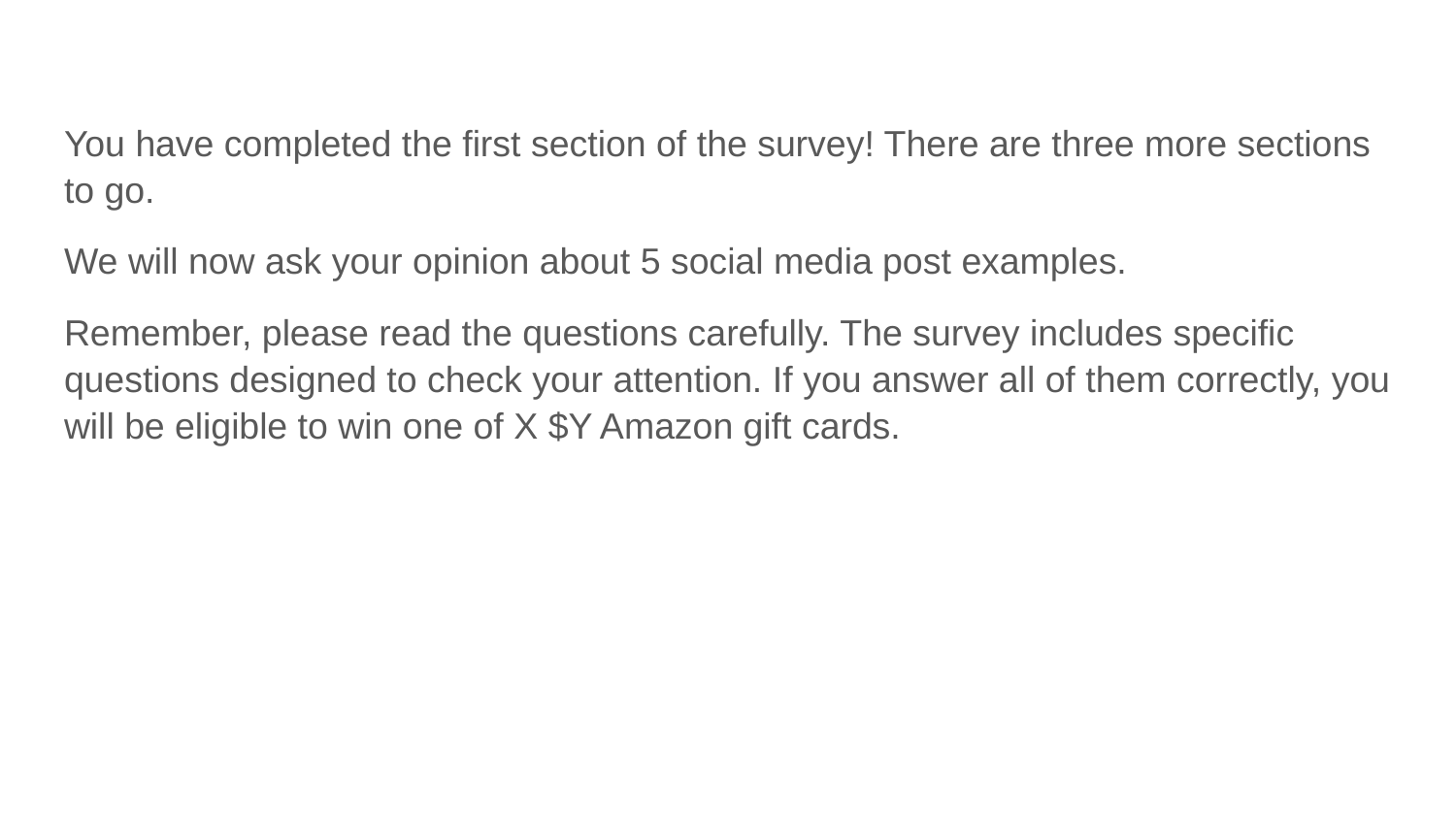

You have completed the first section of the survey! There are three more sections to go.
We will now ask your opinion about 5 social media post examples.
Remember, please read the questions carefully. The survey includes specific questions designed to check your attention. If you answer all of them correctly, you will be eligible to win one of X $Y Amazon gift cards.